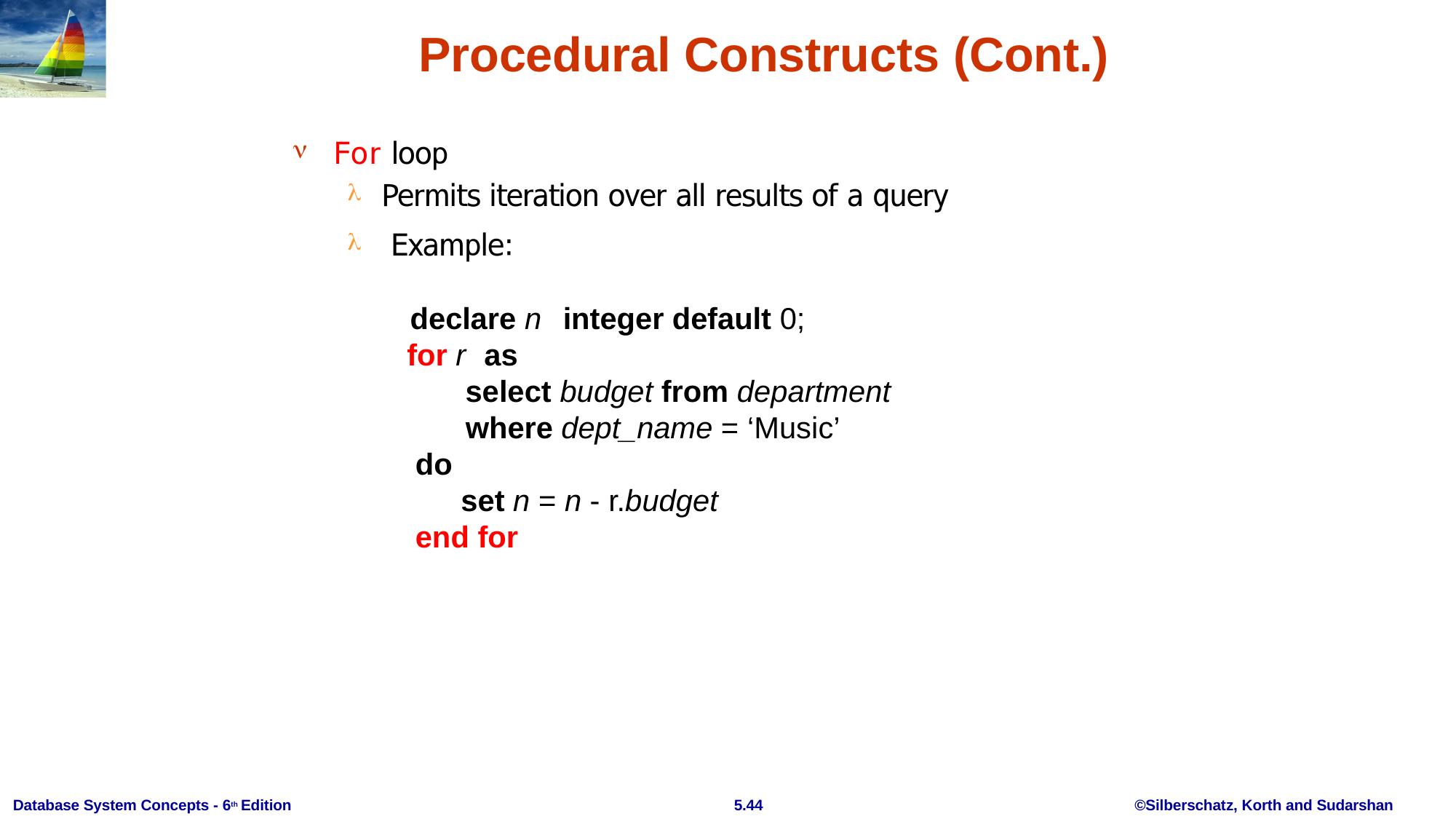

# Procedural Constructs (Cont.)
ν
For loop
Permits iteration over all results of a query  Example:
λ
λ
declare n	integer default 0;
for r	as
select budget from department
where dept_name = ‘Music’
do
set n = n - r.budget
end for
Database System Concepts - 6th Edition
5.44
©Silberschatz, Korth and Sudarshan